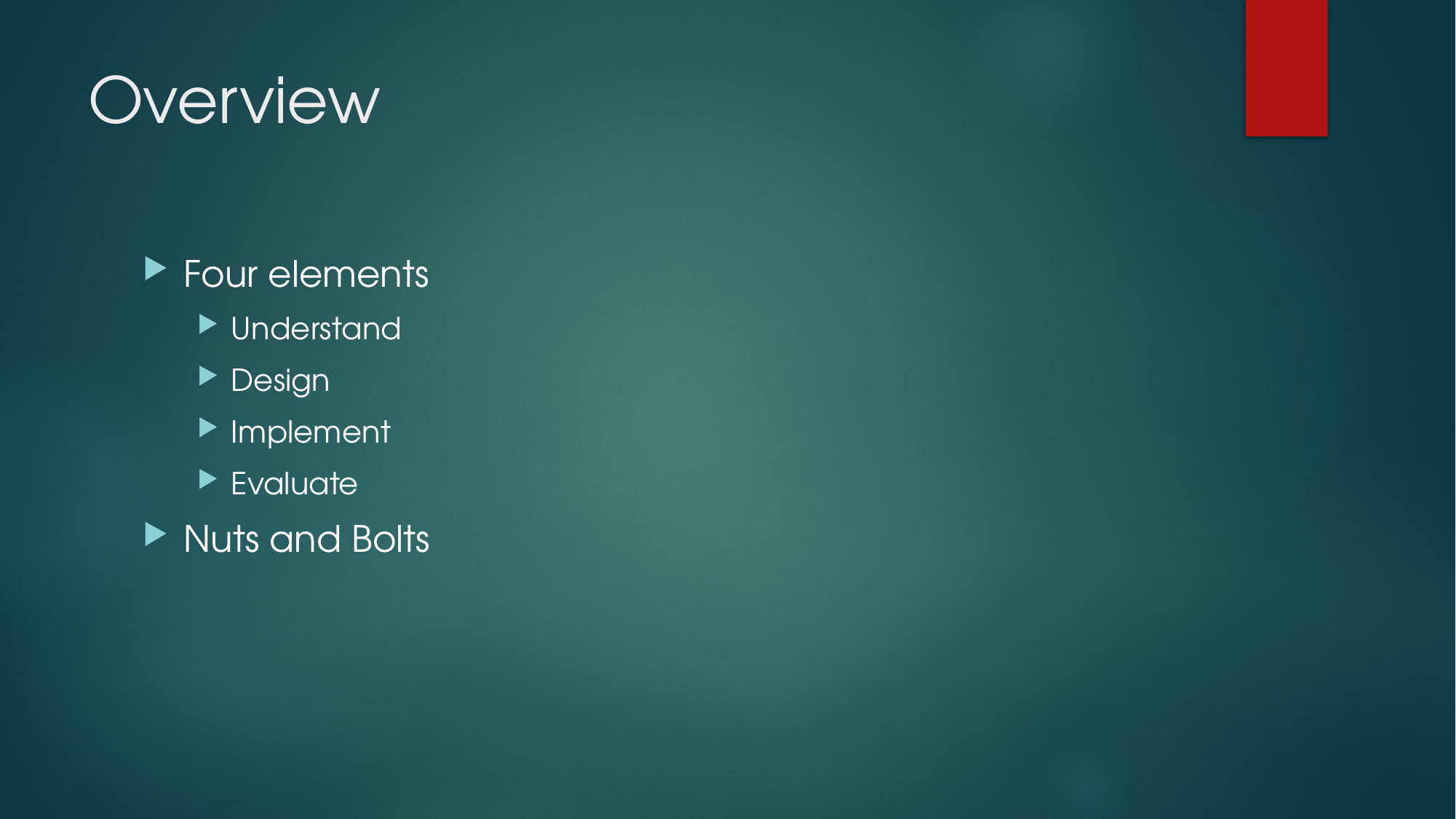

# Overview
Four elements
Understand
Design
Implement
Evaluate
Nuts and Bolts